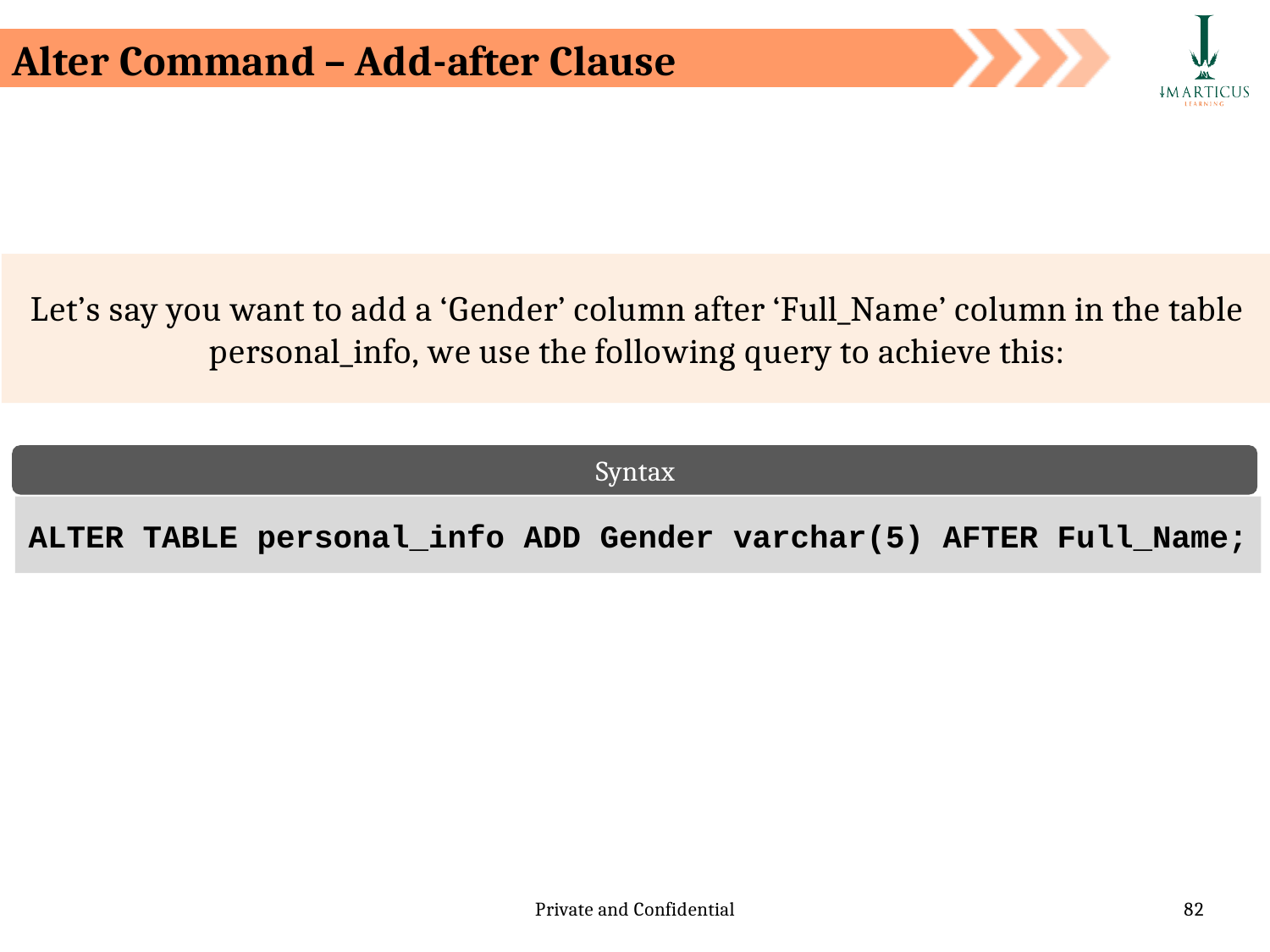

Alter Command – Add-after Clause
Let’s say you want to add a ‘Gender’ column after ‘Full_Name’ column in the table personal_info, we use the following query to achieve this:
Syntax
ALTER TABLE personal_info ADD Gender varchar(5) AFTER Full_Name;